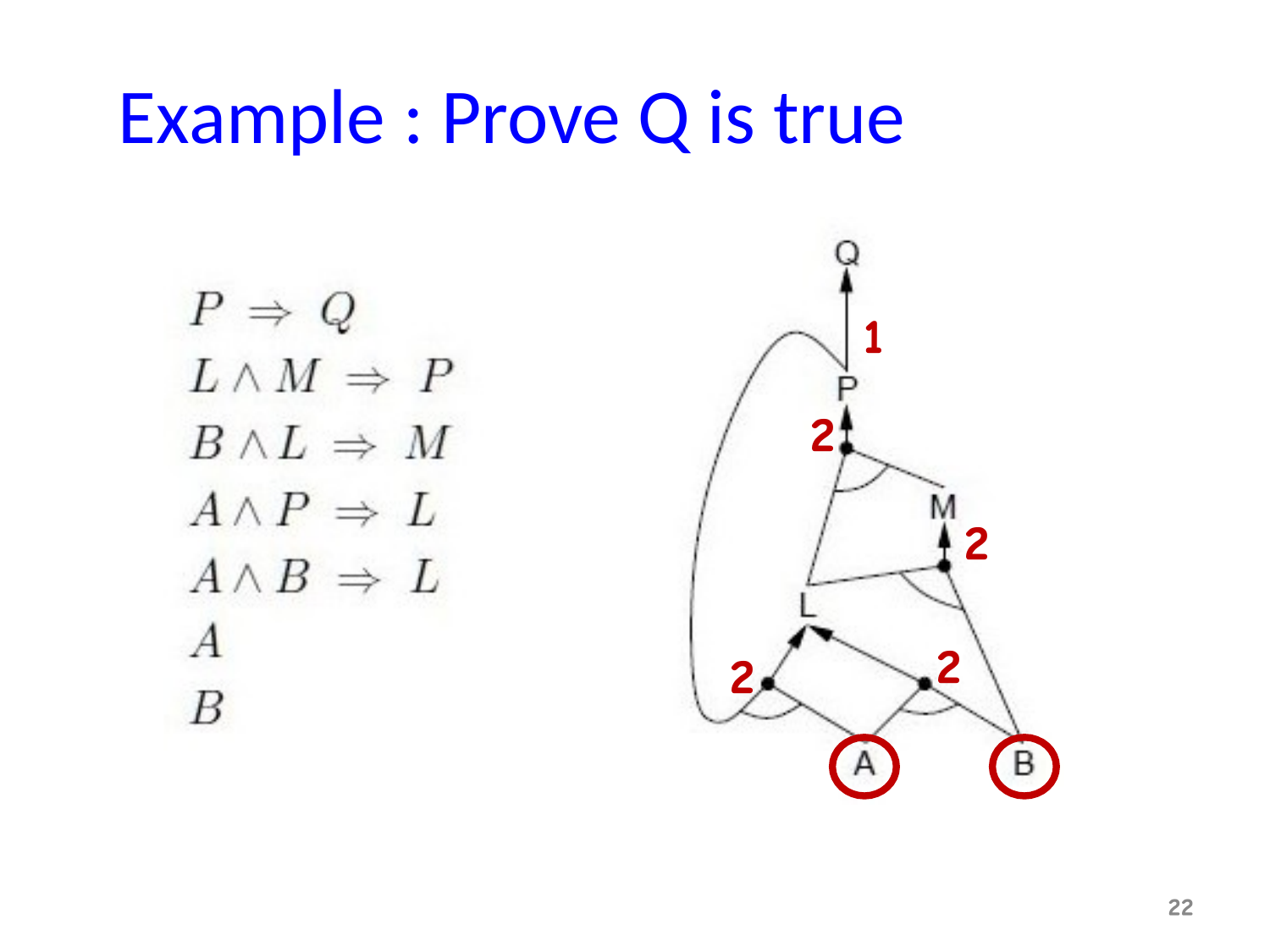

# Example : Prove Q is true

1

2

2
2
2
22